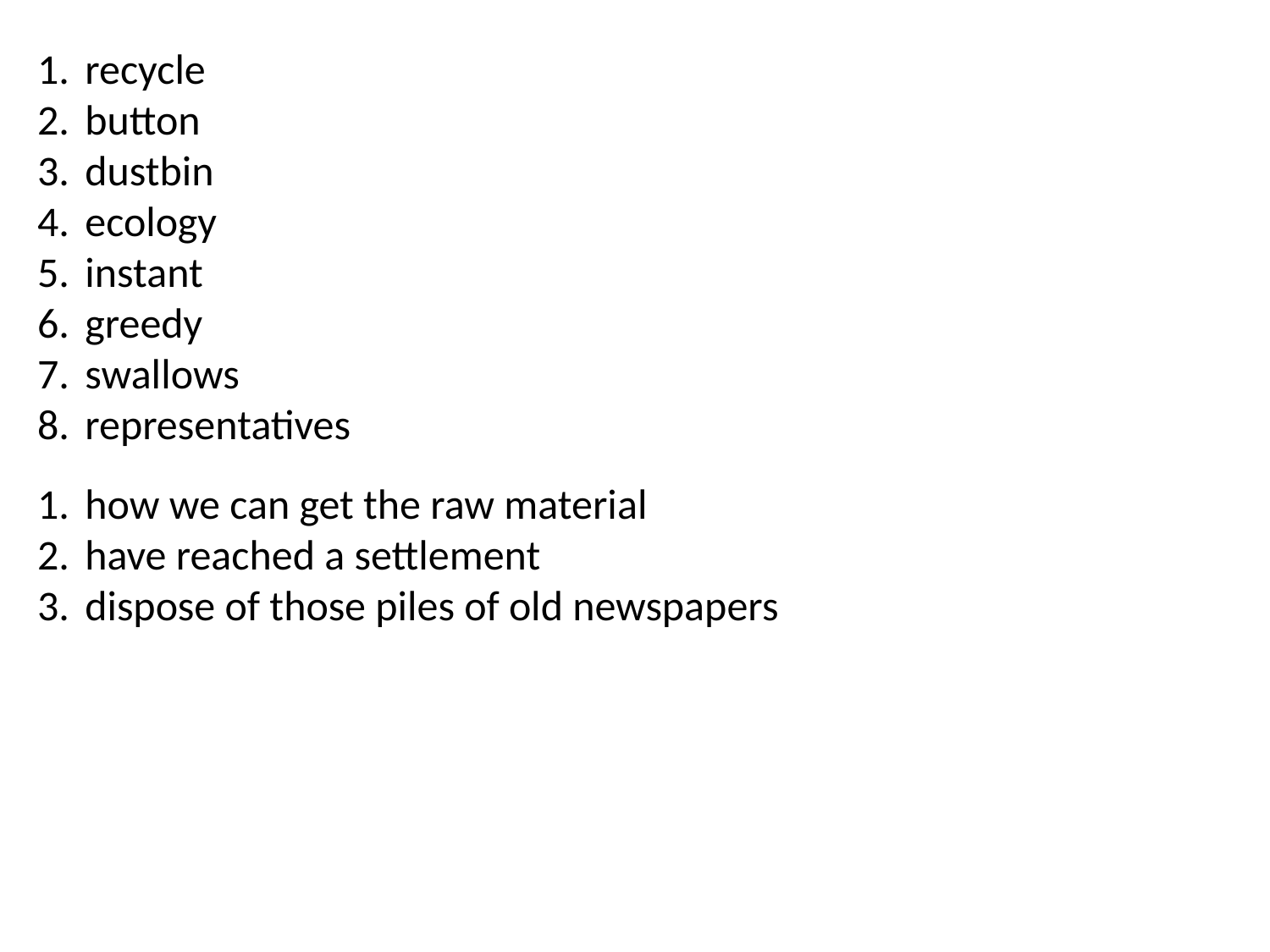

recycle
button
dustbin
ecology
instant
greedy
swallows
representatives
how we can get the raw material
have reached a settlement
dispose of those piles of old newspapers